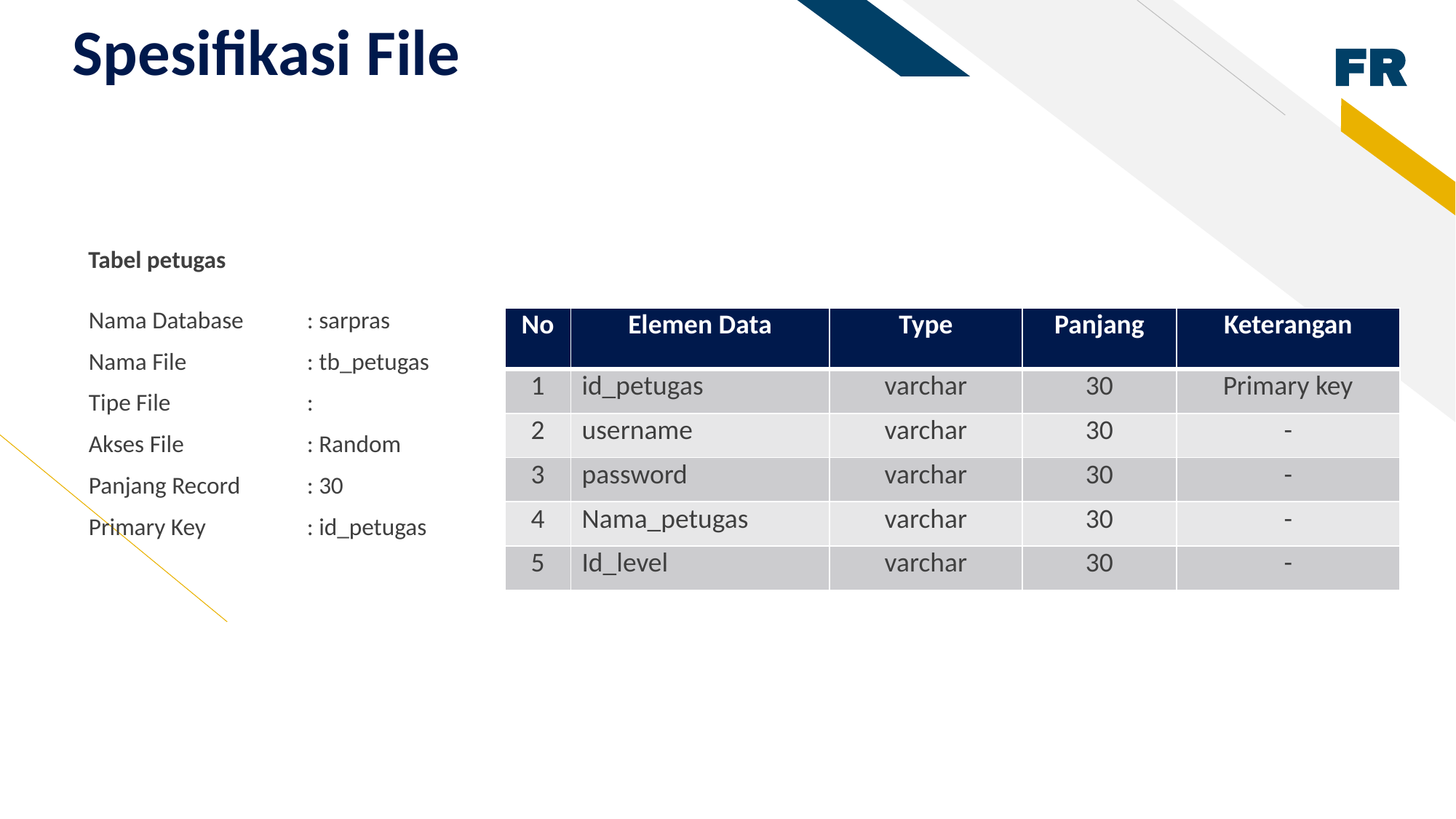

# Spesifikasi File
Tabel petugas
Nama Database	: sarpras
Nama File		: tb_petugas
Tipe File		:
Akses File		: Random
Panjang Record	: 30
Primary Key	: id_petugas

| No | Elemen Data | Type | Panjang | Keterangan |
| --- | --- | --- | --- | --- |
| 1 | id\_petugas | varchar | 30 | Primary key |
| 2 | username | varchar | 30 | - |
| 3 | password | varchar | 30 | - |
| 4 | Nama\_petugas | varchar | 30 | - |
| 5 | Id\_level | varchar | 30 | - |